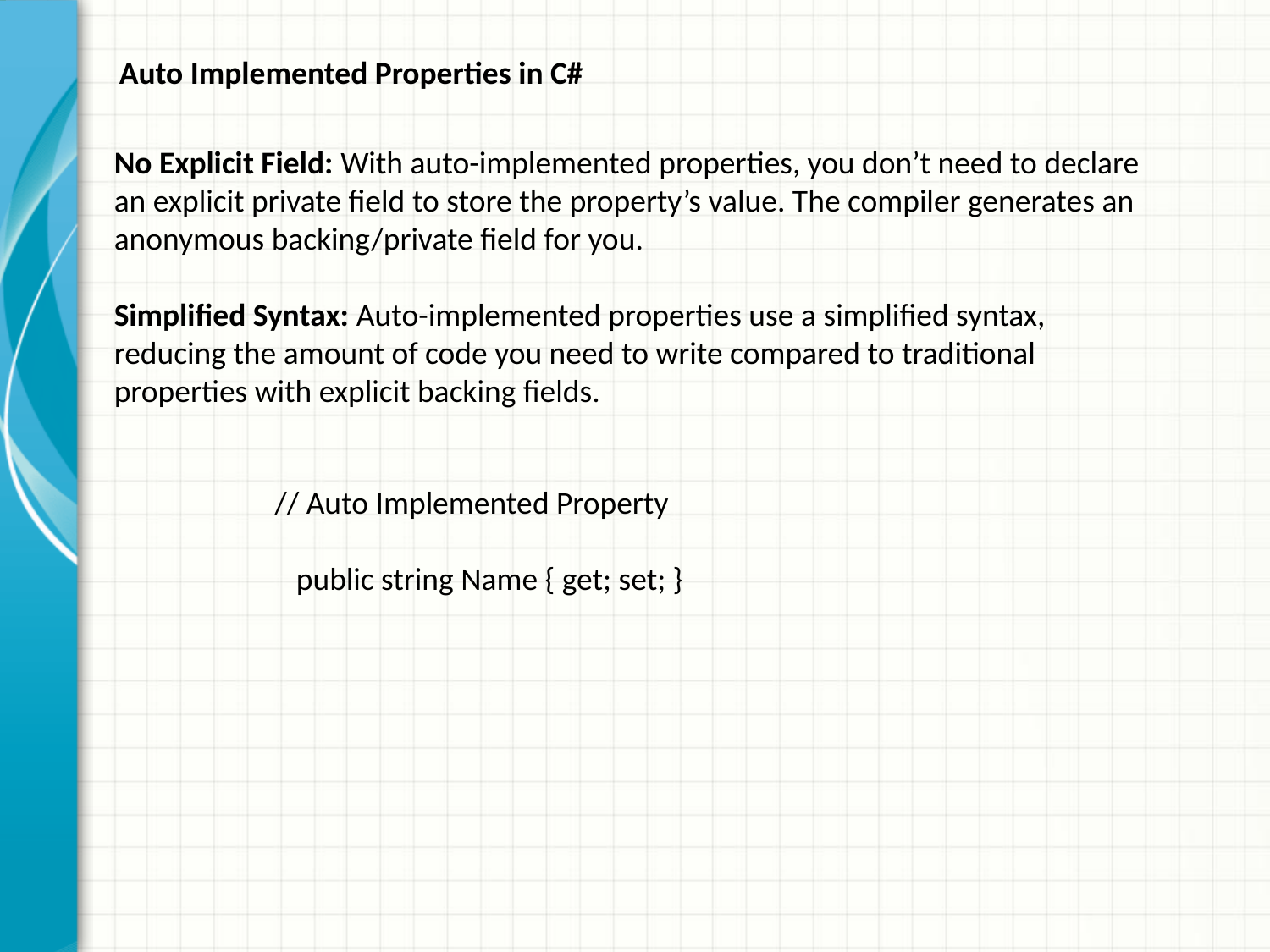

Auto Implemented Properties in C#
No Explicit Field: With auto-implemented properties, you don’t need to declare an explicit private field to store the property’s value. The compiler generates an anonymous backing/private field for you.

Simplified Syntax: Auto-implemented properties use a simplified syntax, reducing the amount of code you need to write compared to traditional properties with explicit backing fields.
 // Auto Implemented Property

    public string Name { get; set; }